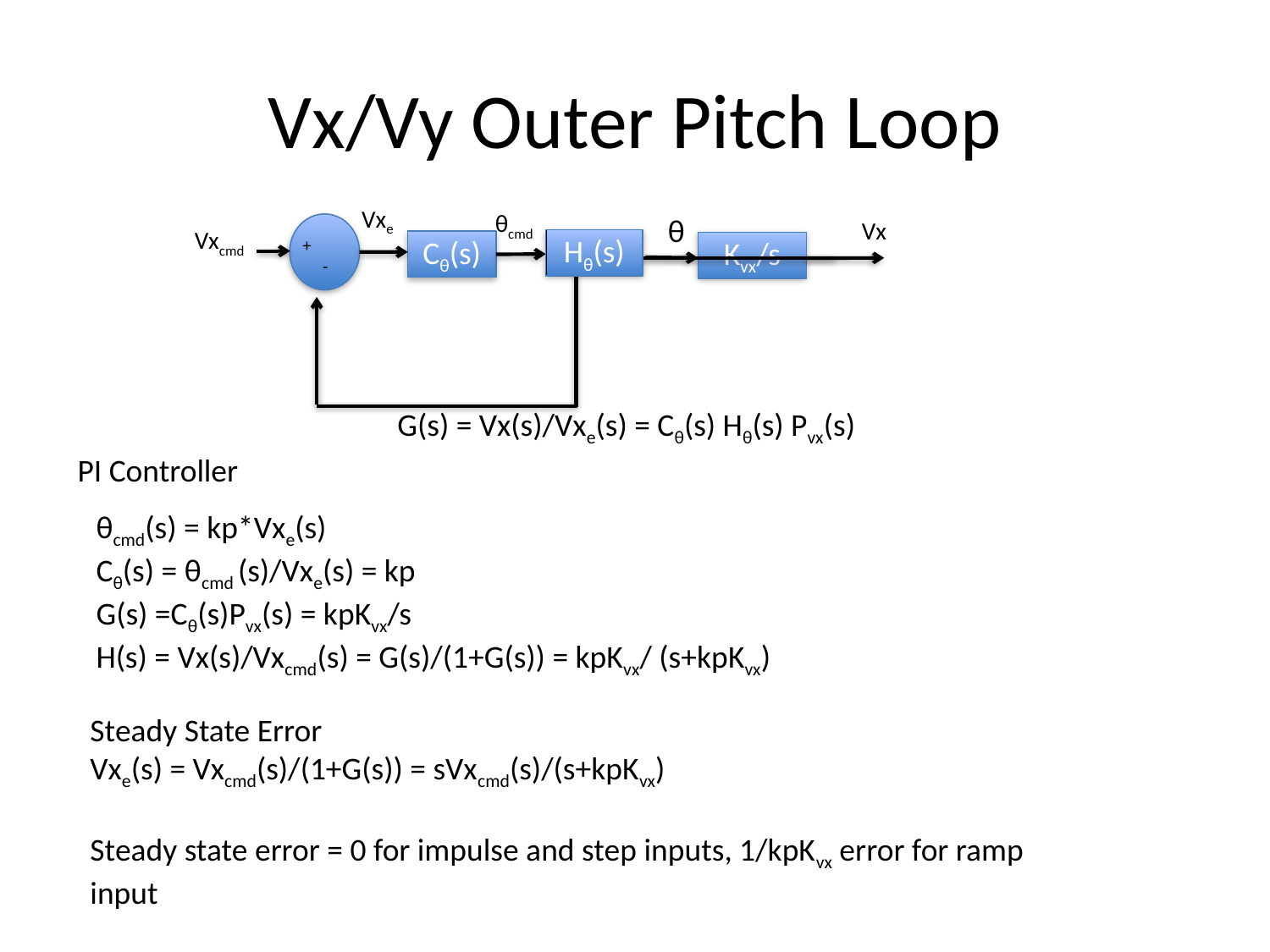

# Vx/Vy Outer Pitch Loop
Vxe
θcmd
θ
Vx

+
     -
Vxcmd
Hθ(s)
Cθ(s)
Kvx/s
G(s) = Vx(s)/Vxe(s) = Cθ(s) Hθ(s) Pvx(s)
PI Controller
θcmd(s) = kp*Vxe(s)
Cθ(s) = θcmd (s)/Vxe(s) = kp
G(s) =Cθ(s)Pvx(s) = kpKvx/s
H(s) = Vx(s)/Vxcmd(s) = G(s)/(1+G(s)) = kpKvx/ (s+kpKvx)
Steady State Error
Vxe(s) = Vxcmd(s)/(1+G(s)) = sVxcmd(s)/(s+kpKvx)

Steady state error = 0 for impulse and step inputs, 1/kpKvx error for ramp input